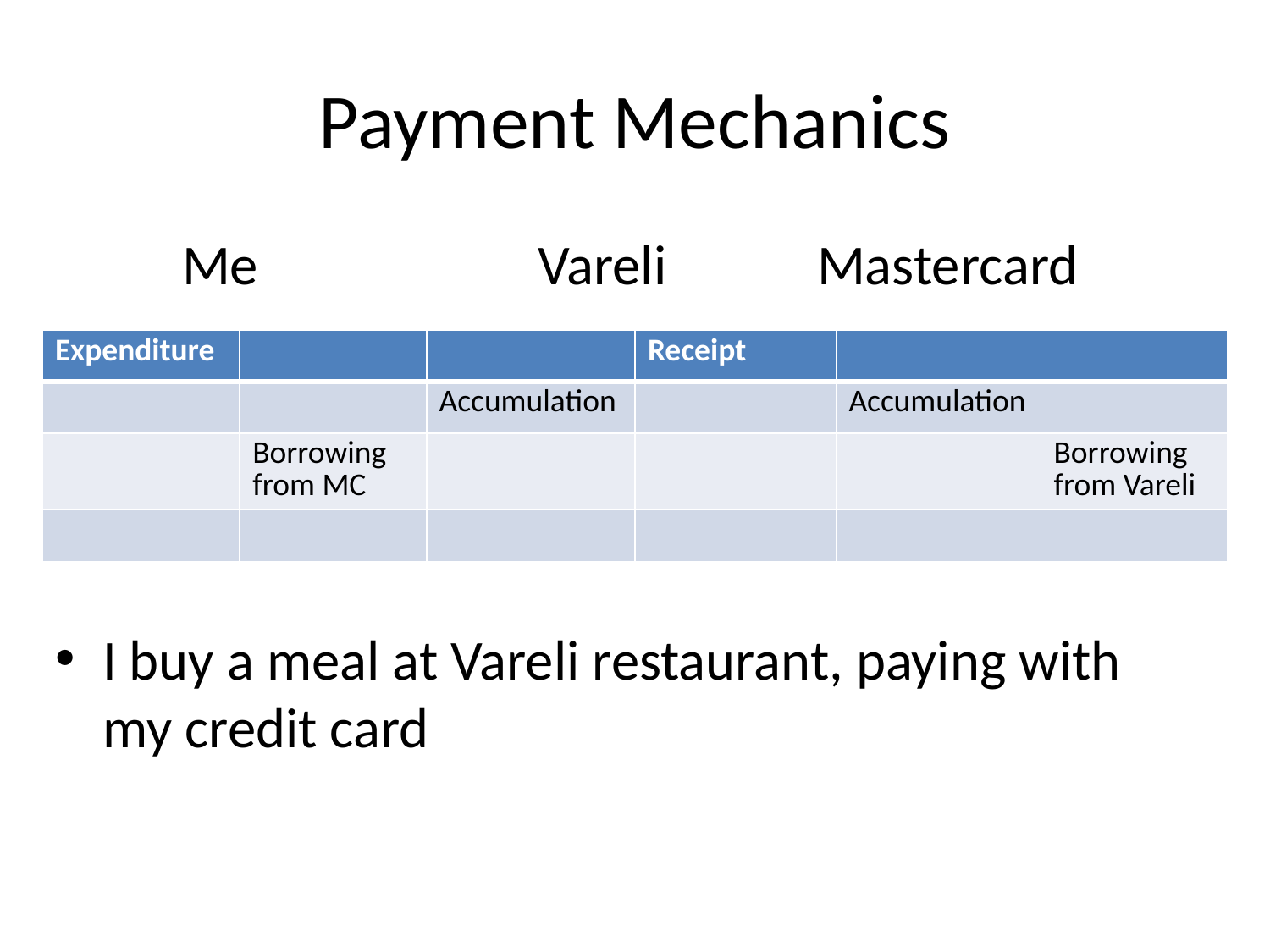

# Payment Mechanics
	Me		        Vareli		Mastercard

I buy a meal at Vareli restaurant, paying with my credit card

| Expenditure |  |  | Receipt |  |  |
| --- | --- | --- | --- | --- | --- |
|  |  | Accumulation |  | Accumulation |  |
|  | Borrowing from MC |  |  |  | Borrowing from Vareli |
|  |  |  |  |  |  |